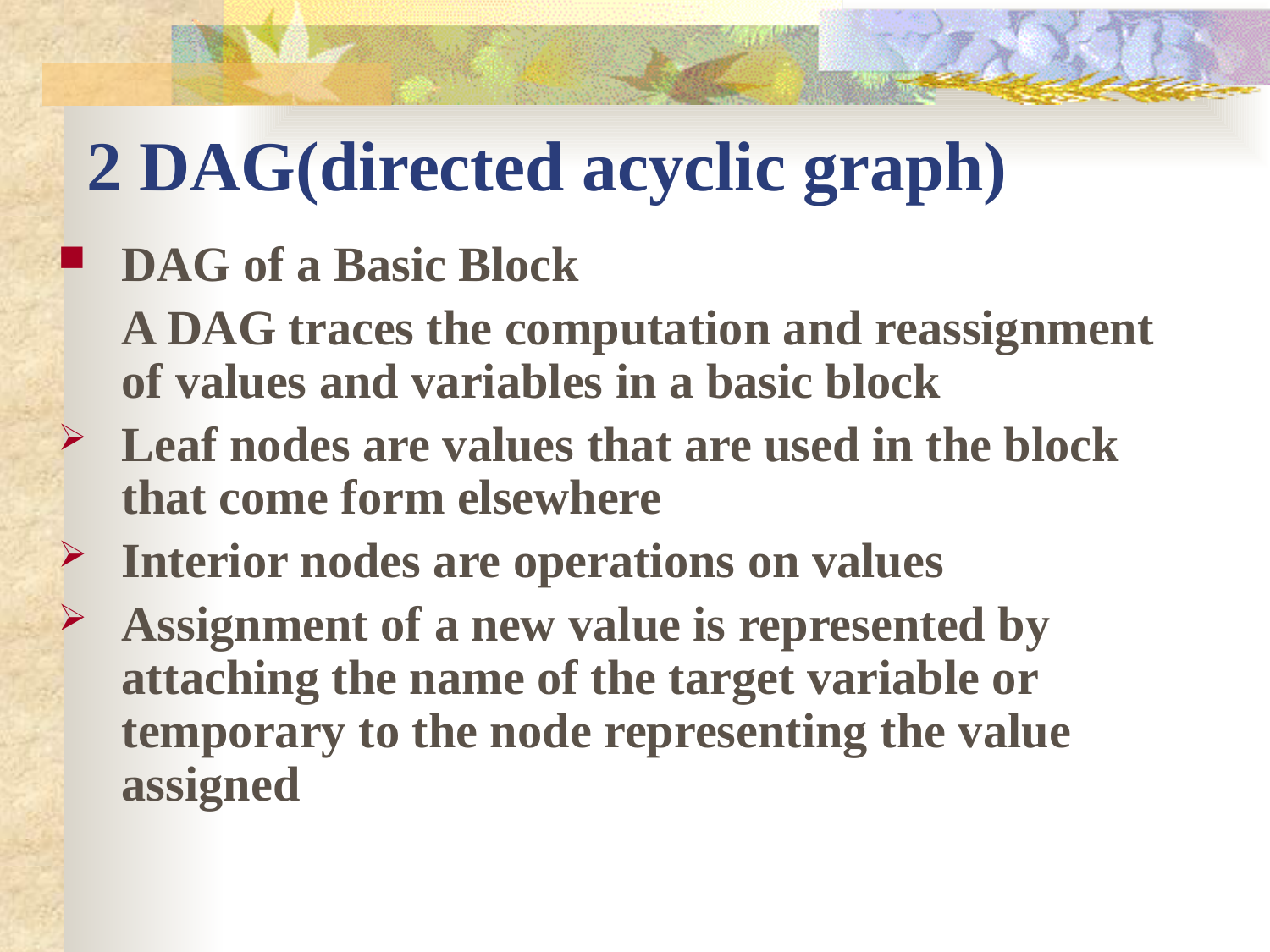

# 2 DAG(directed acyclic graph)
DAG of a Basic Block
	A DAG traces the computation and reassignment of values and variables in a basic block
Leaf nodes are values that are used in the block that come form elsewhere
Interior nodes are operations on values
Assignment of a new value is represented by attaching the name of the target variable or temporary to the node representing the value assigned